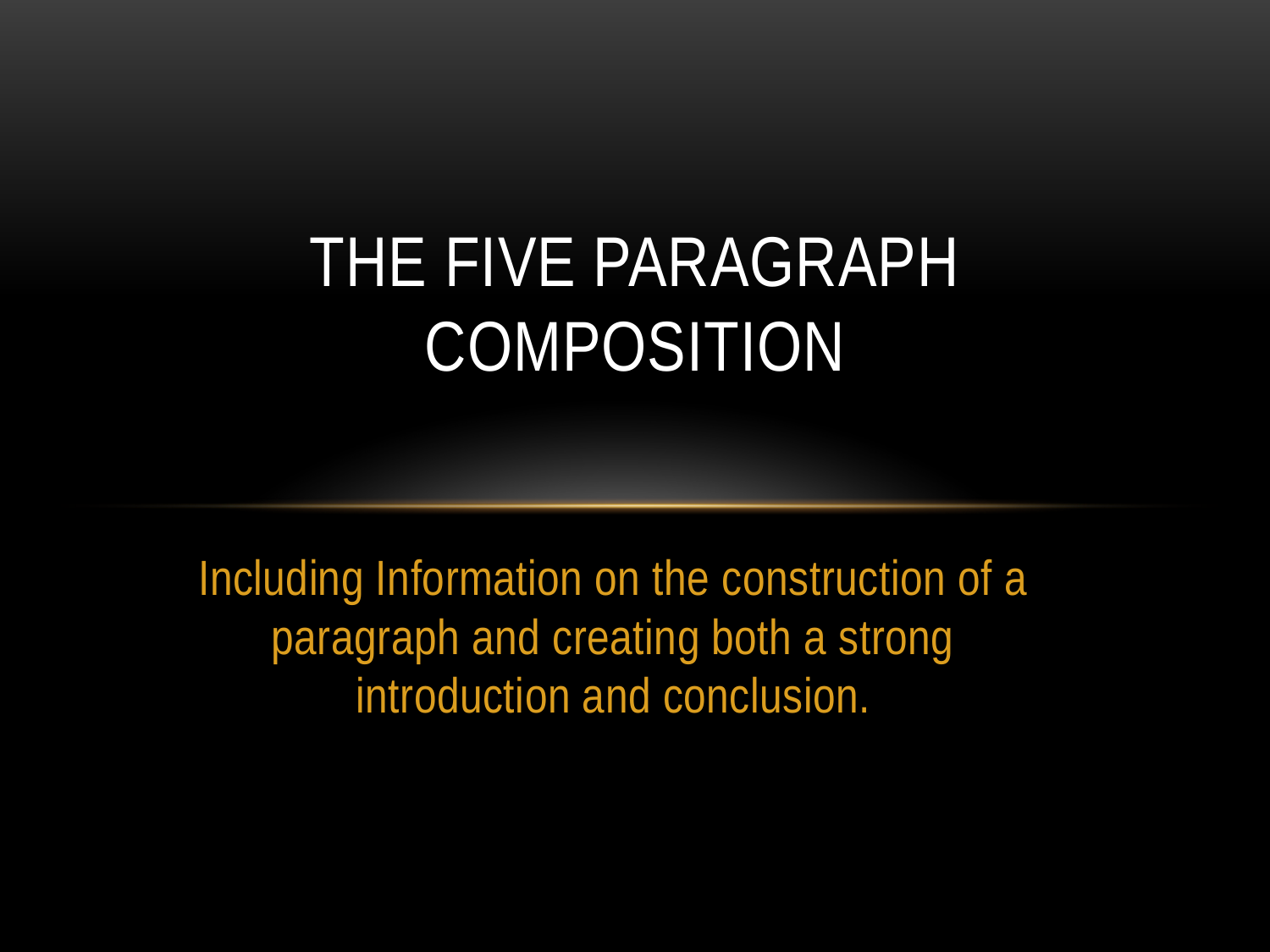

# The Five PARAGRAPH COMPOSITION
Including Information on the construction of a paragraph and creating both a strong introduction and conclusion.